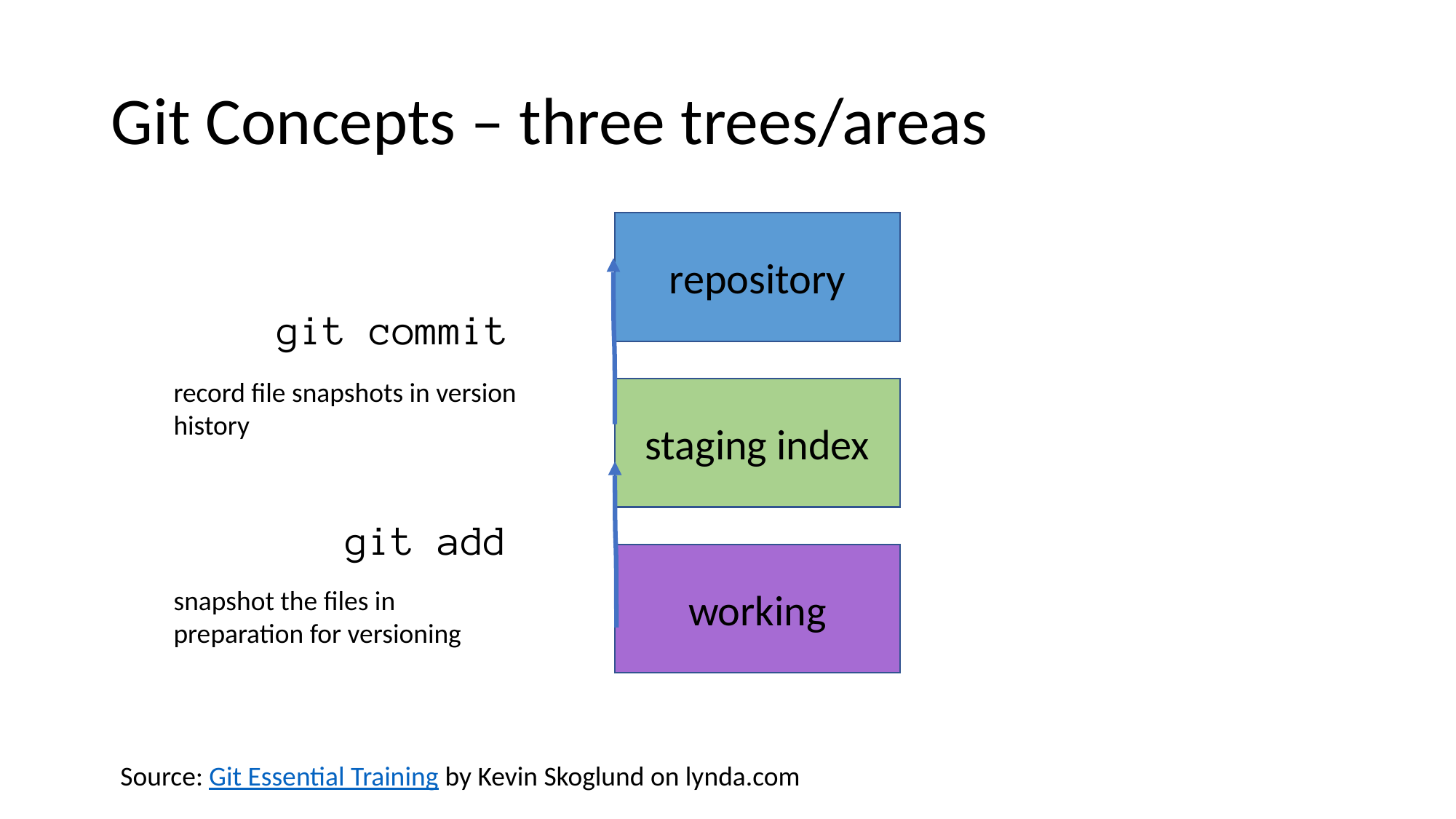

# Git Concepts – three trees/areas
repository
git commit
record file snapshots in version history
staging index
git add
working
snapshot the files in preparation for versioning
Source: Git Essential Training by Kevin Skoglund on lynda.com